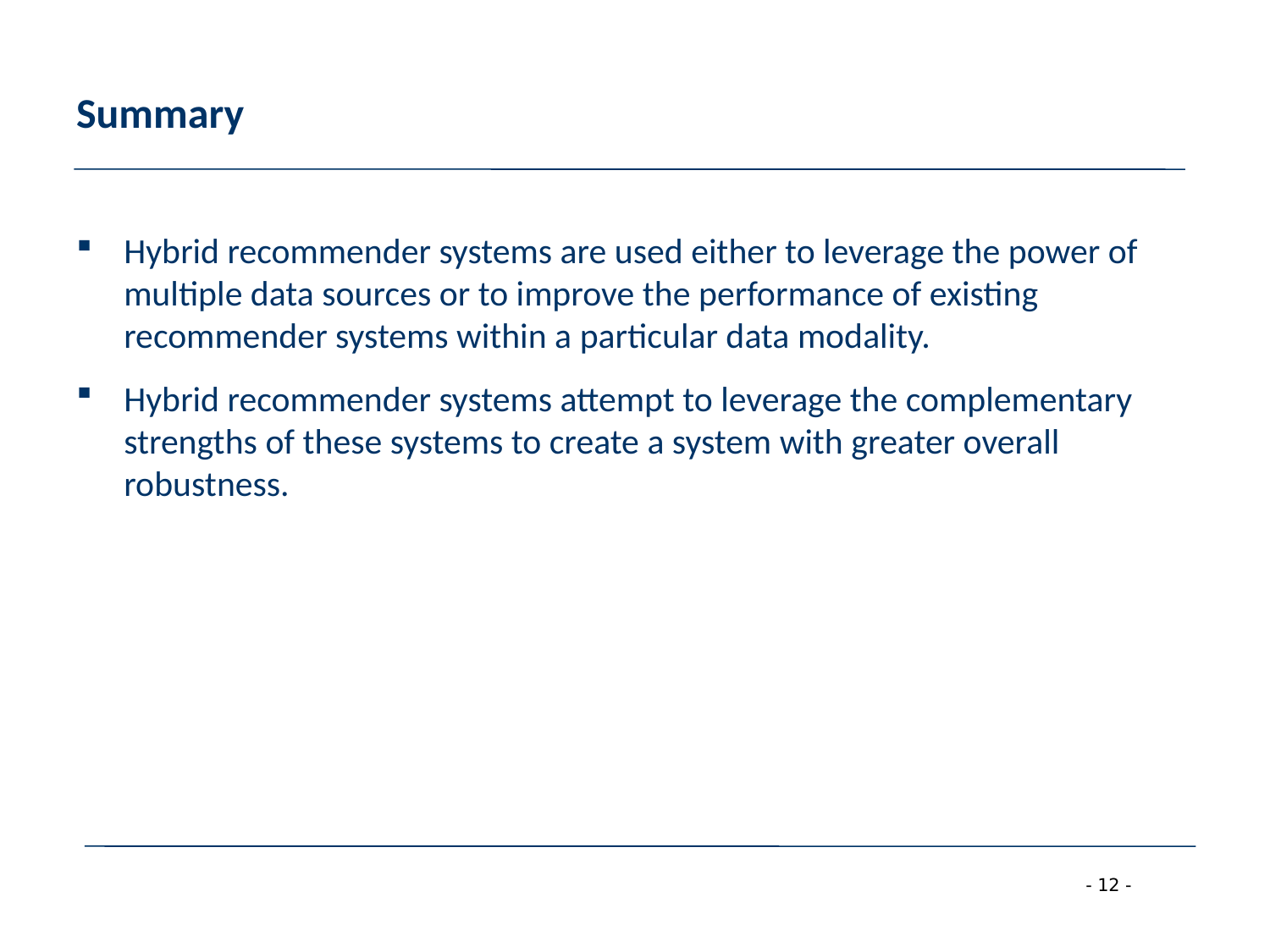

# Summary
Hybrid recommender systems are used either to leverage the power of multiple data sources or to improve the performance of existing recommender systems within a particular data modality.
Hybrid recommender systems attempt to leverage the complementary strengths of these systems to create a system with greater overall robustness.